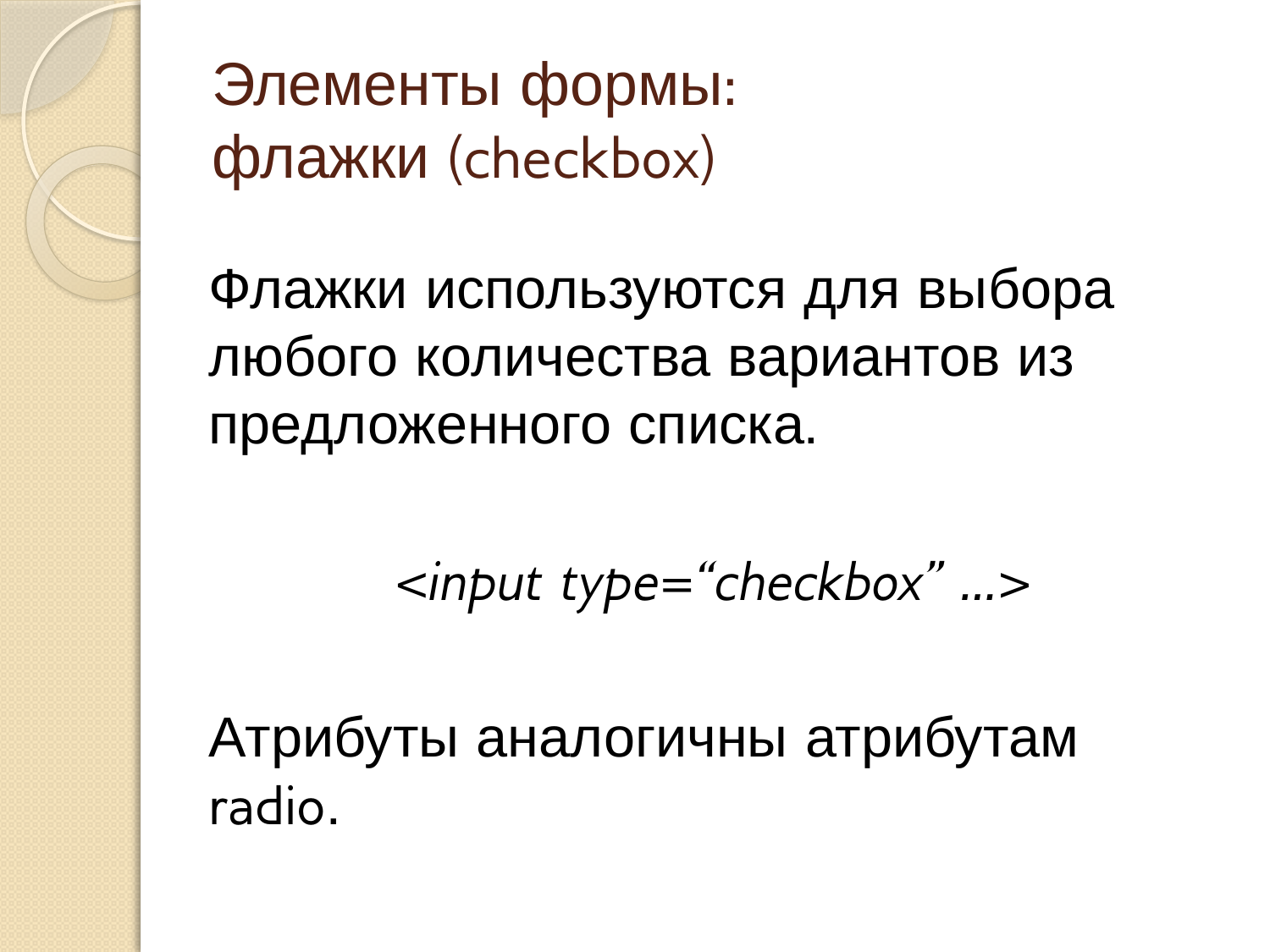

# Элементы формы: флажки (checkbox)
Флажки используются для выбора любого количества вариантов из предложенного списка.

<input type=“checkbox” …>

Атрибуты аналогичны атрибутам radio.